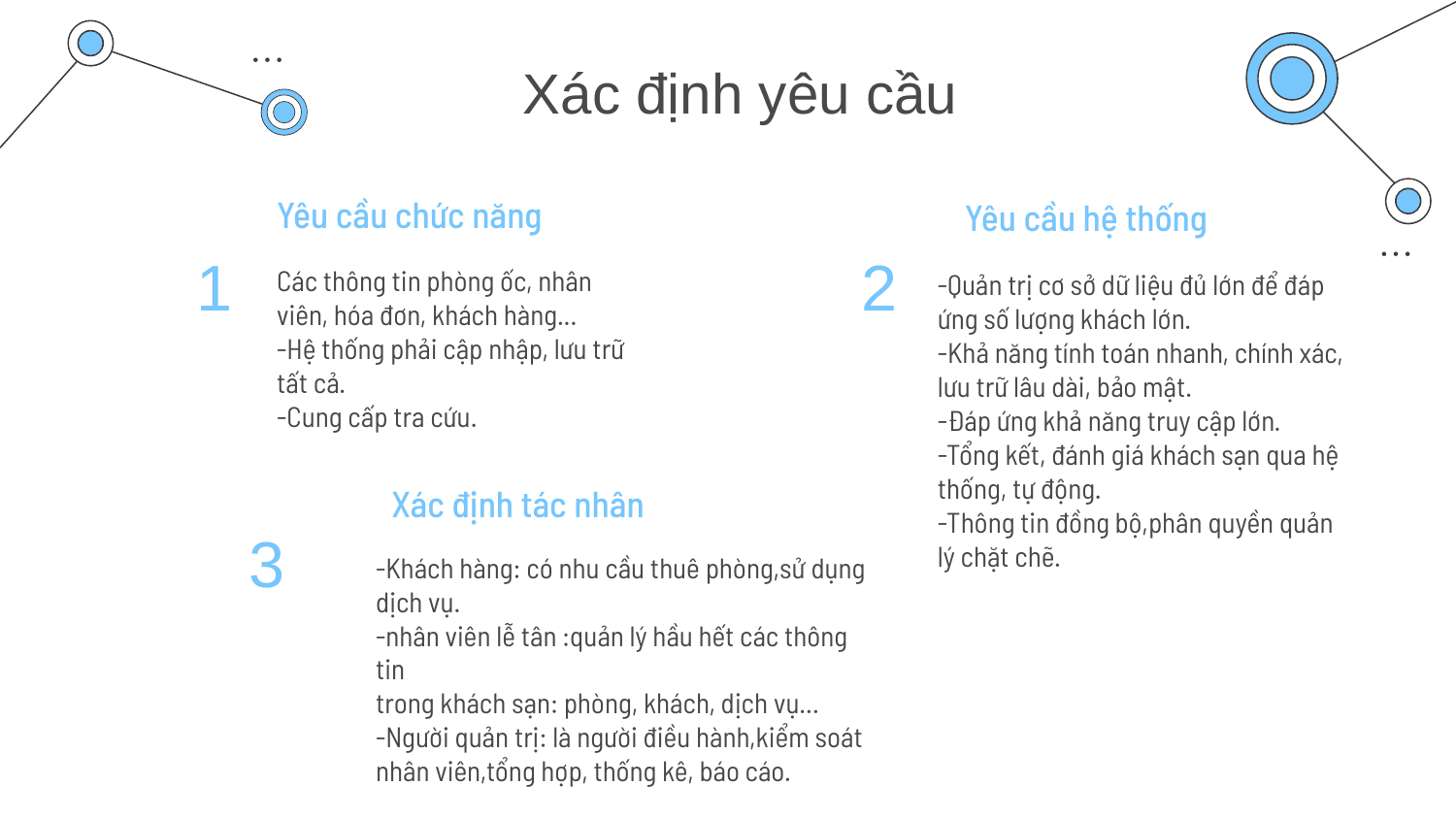

# Xác định yêu cầu
2
Yêu cầu chức năng
Yêu cầu hệ thống
1
Các thông tin phòng ốc, nhân viên, hóa đơn, khách hàng...
-Hệ thống phải cập nhập, lưu trữ tất cả.
-Cung cấp tra cứu.
-Quản trị cơ sở dữ liệu đủ lớn để đáp ứng số lượng khách lớn.
-Khả năng tính toán nhanh, chính xác, lưu trữ lâu dài, bảo mật.
-Đáp ứng khả năng truy cập lớn.
-Tổng kết, đánh giá khách sạn qua hệ thống, tự động.
-Thông tin đồng bộ,phân quyền quản lý chặt chẽ.

3
Xác định tác nhân
-Khách hàng: có nhu cầu thuê phòng,sử dụng dịch vụ.
-nhân viên lễ tân :quản lý hầu hết các thông tin
trong khách sạn: phòng, khách, dịch vụ...
-Người quản trị: là người điều hành,kiểm soát nhân viên,tổng hợp, thống kê, báo cáo.